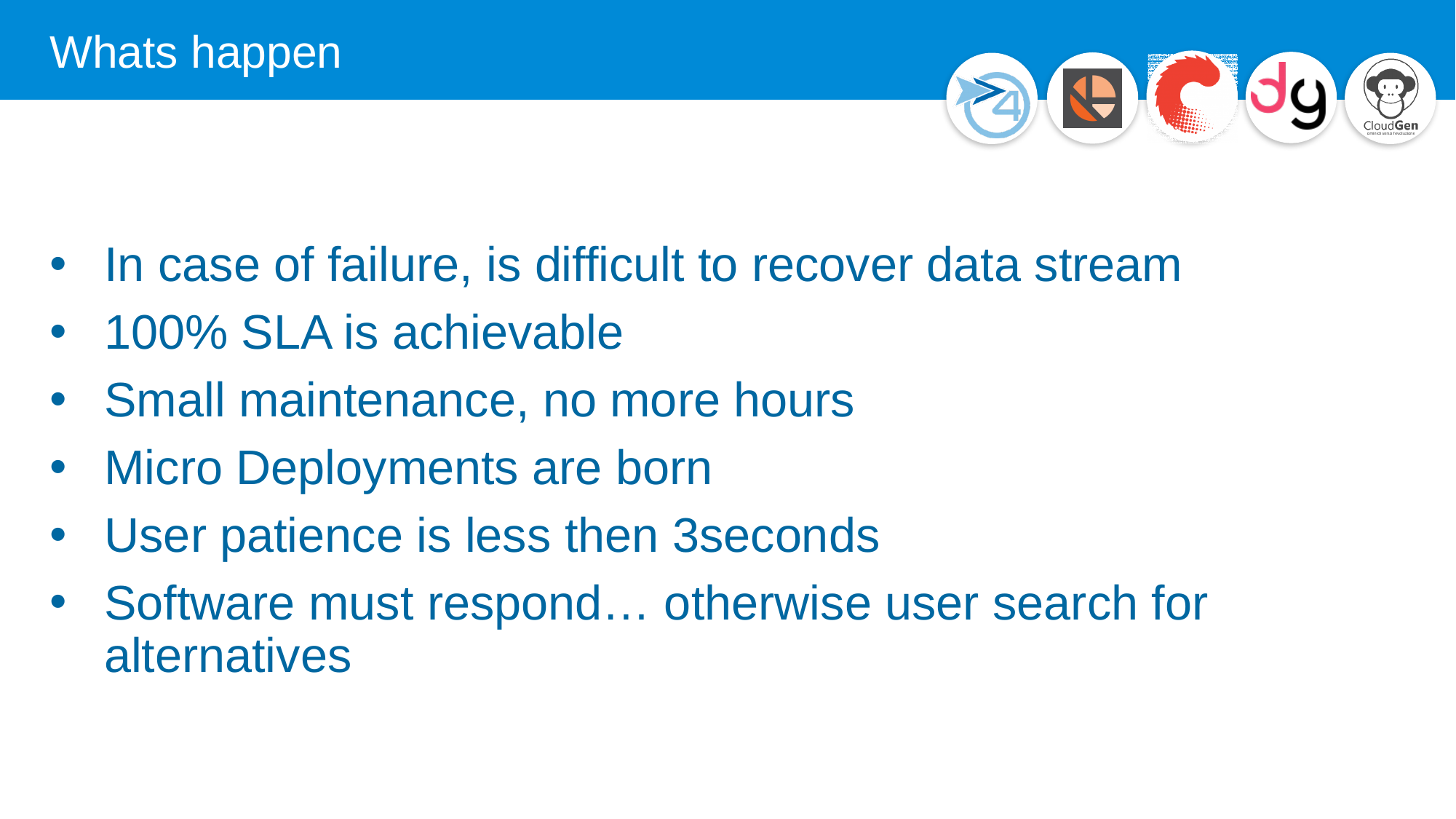

# Whats happen

In case of failure, is difficult to recover data stream
100% SLA is achievable
Small maintenance, no more hours
Micro Deployments are born
User patience is less then 3seconds
Software must respond… otherwise user search for alternatives